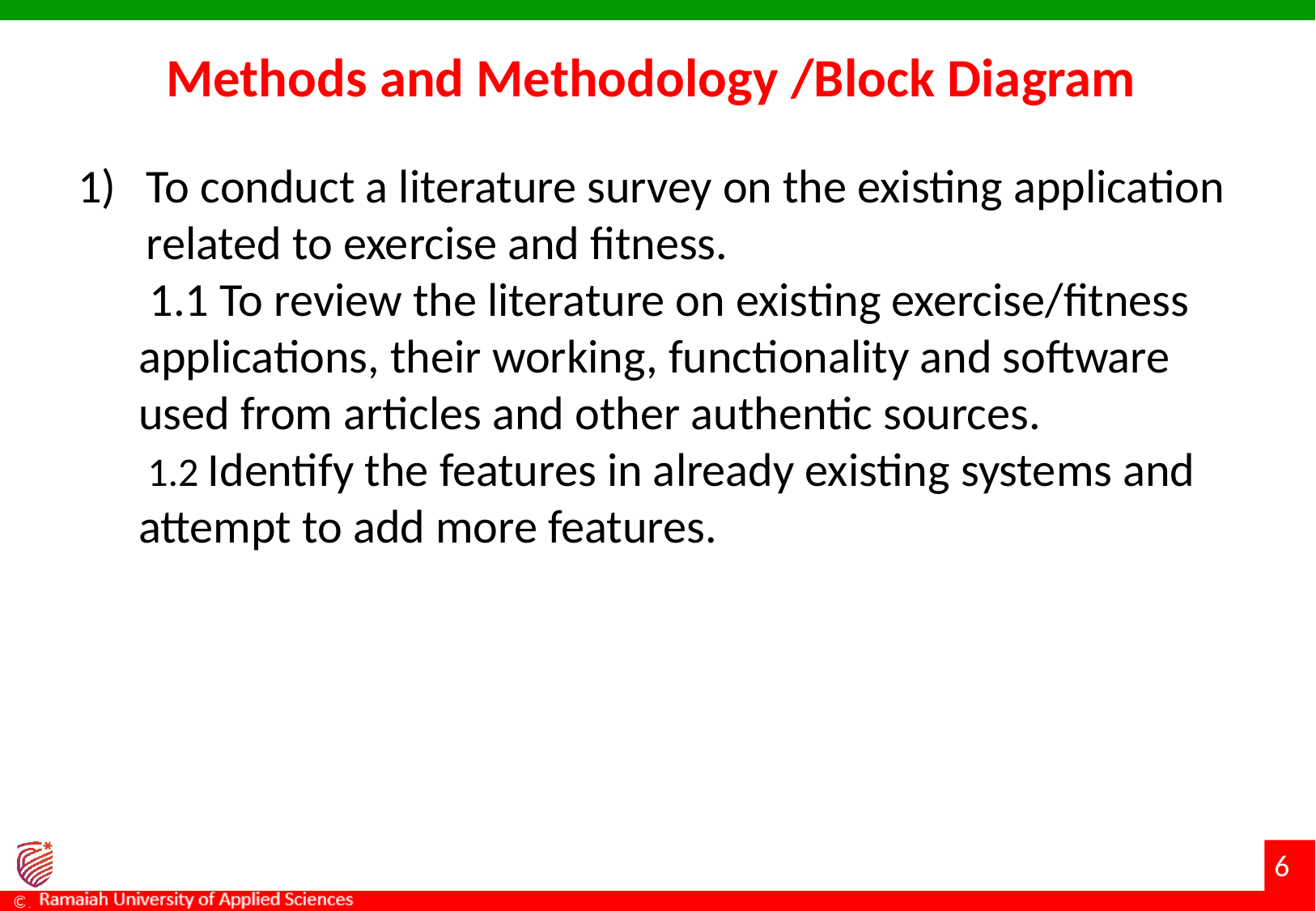

# Methods and Methodology /Block Diagram
To conduct a literature survey on the existing application related to exercise and fitness.
 1.1 To review the literature on existing exercise/fitness applications, their working, functionality and software used from articles and other authentic sources.
 1.2 Identify the features in already existing systems and attempt to add more features.